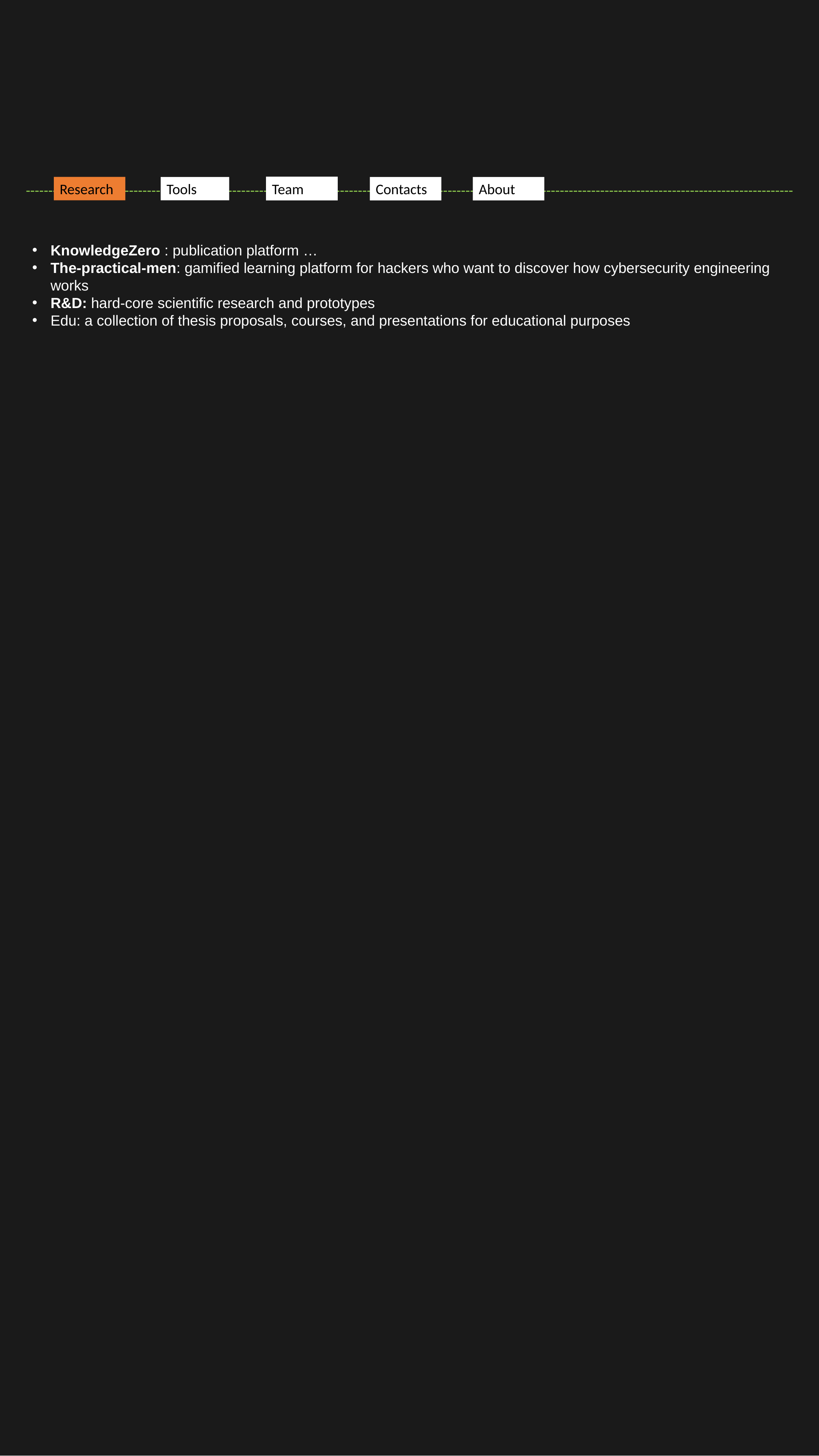

Research
Tools
Team
Contacts
About
---------------------------------------------------------------------------------------------------------------------------------------------------------------------------
KnowledgeZero : publication platform …
The-practical-men: gamified learning platform for hackers who want to discover how cybersecurity engineering works
R&D: hard-core scientific research and prototypes
Edu: a collection of thesis proposals, courses, and presentations for educational purposes